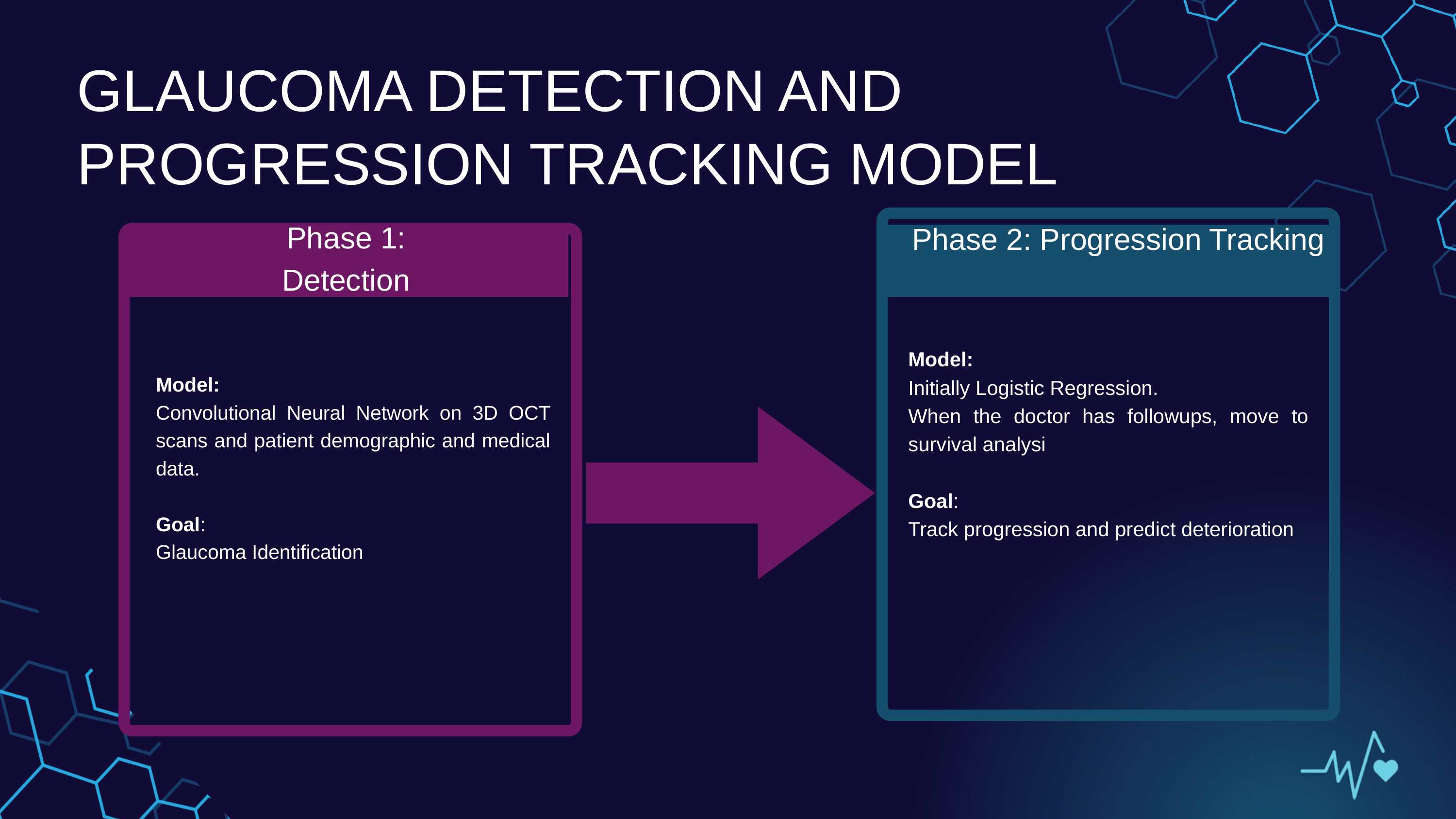

GLAUCOMA DETECTION AND PROGRESSION TRACKING MODEL
Phase 1:  Detection

Phase 2: Progression Tracking

Model:
Initially Logistic Regression.
When the doctor has followups, move to survival analysi

Goal:
Track progression and predict deterioration

Model:
Convolutional Neural Network on 3D OCT scans and patient demographic and medical data.

Goal:
Glaucoma Identification